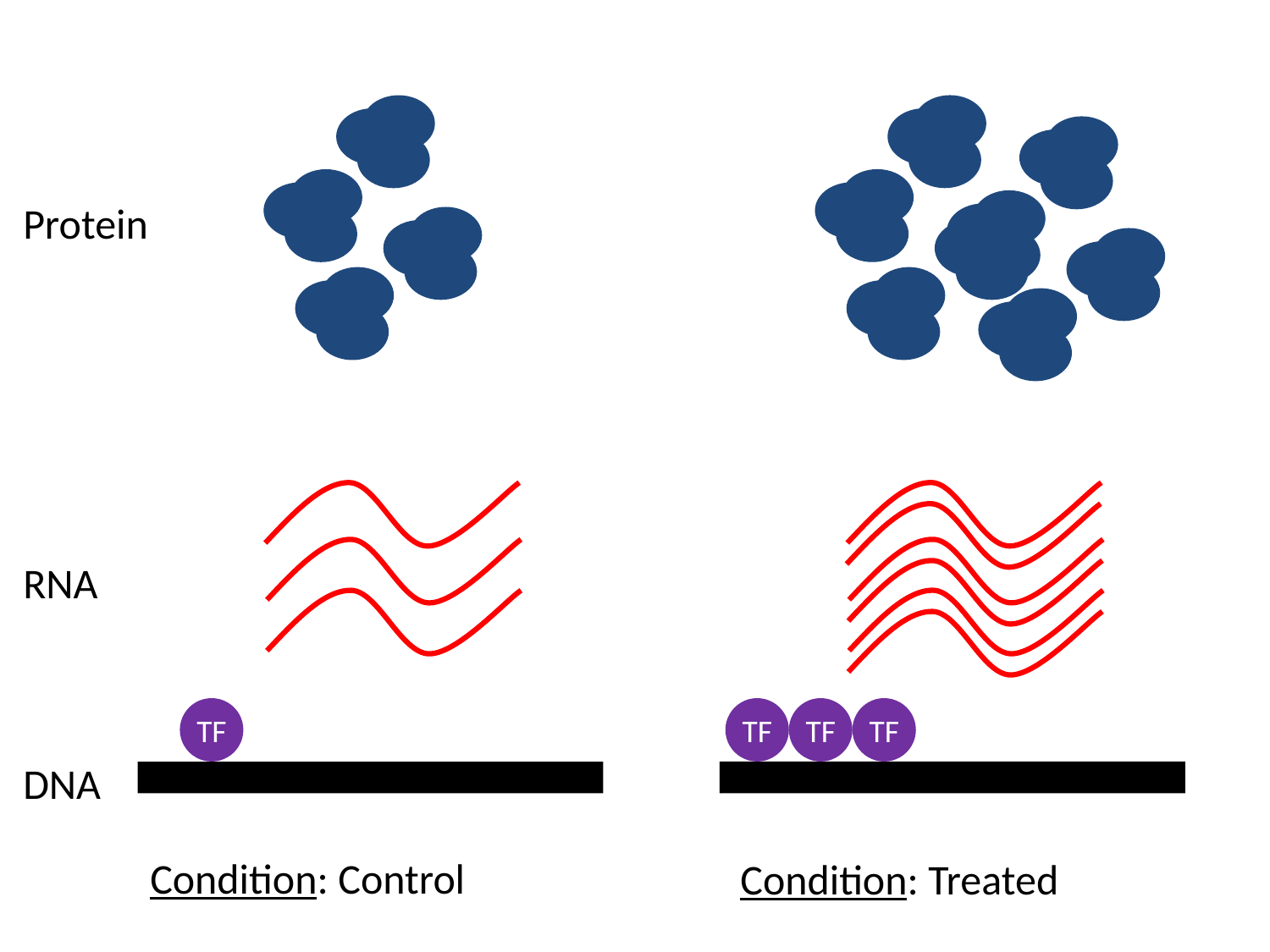

Protein

RNA

TF

TF

TF

TF
DNA

Condition: Control
Condition: Treated